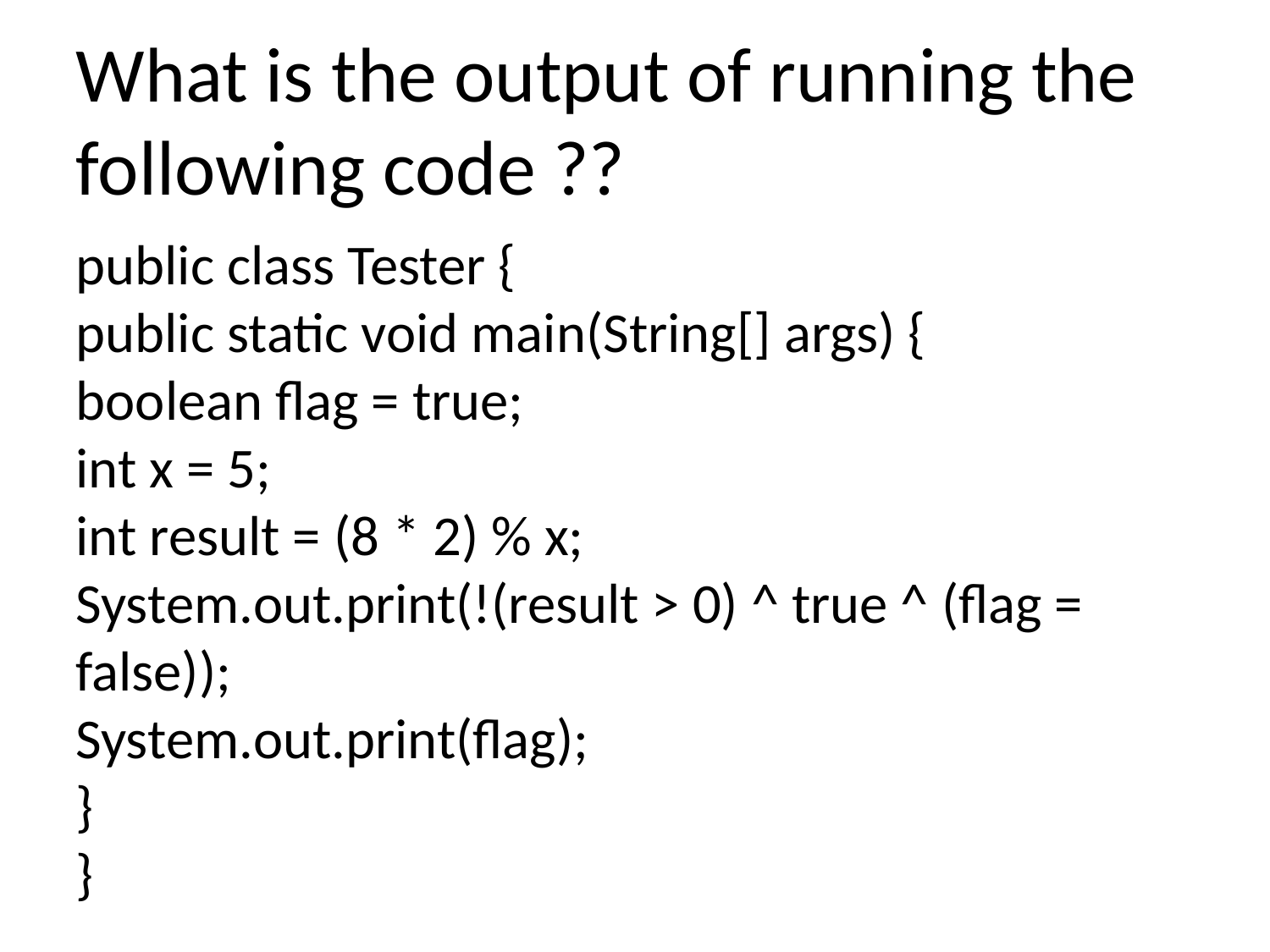

What is the output of running the following code ??

public class Tester {
public static void main(String[] args) {
boolean flag = true;
int x = 5;
int result = (8 * 2) % x;
System.out.print(!(result > 0) ^ true ^ (flag = false));
System.out.print(flag);
}
}